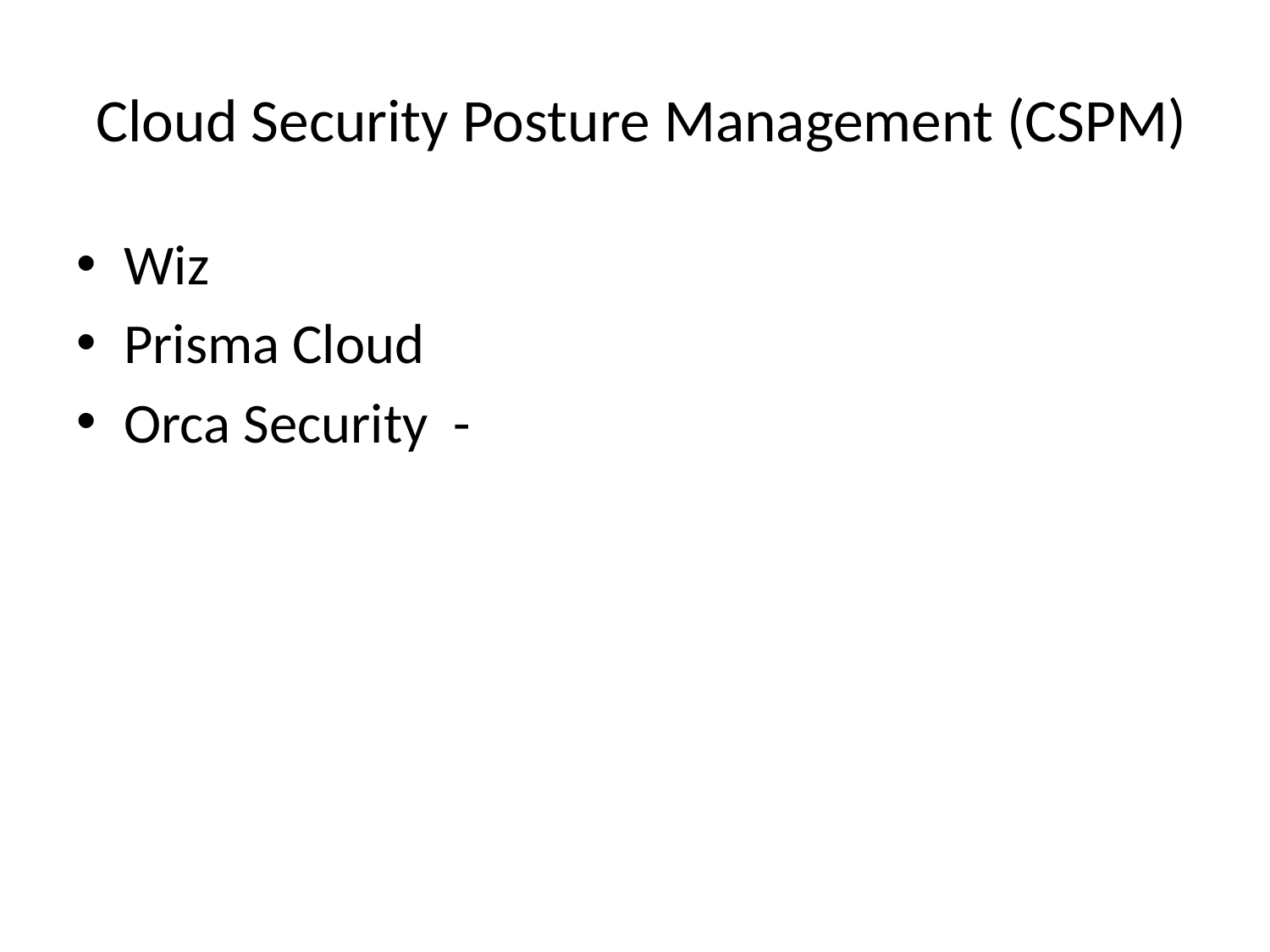

# Cloud Security Posture Management (CSPM)
Wiz
Prisma Cloud
Orca Security  -